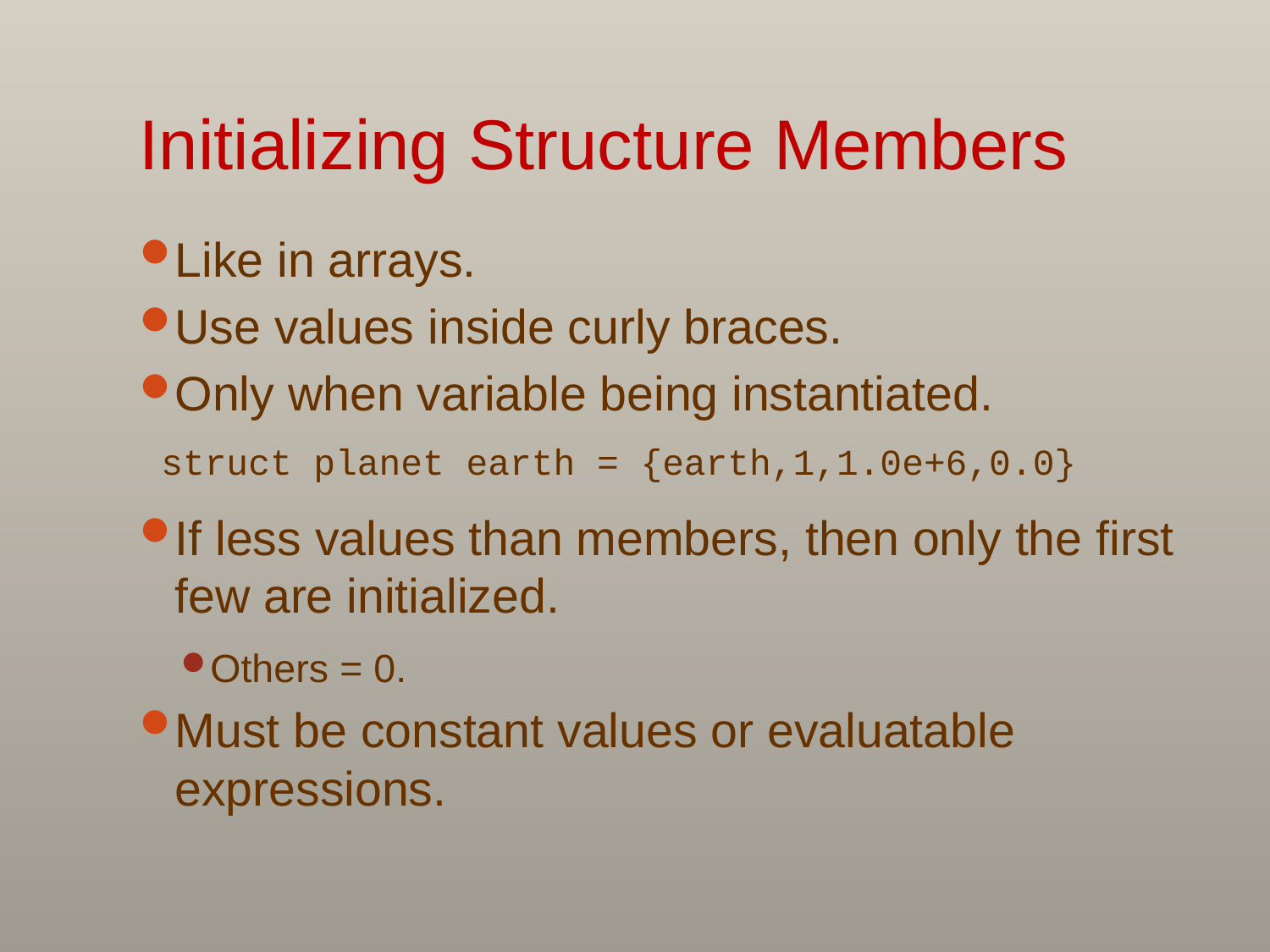

# Initializing Structure Members
Like in arrays.
Use values inside curly braces.
Only when variable being instantiated.
 struct planet earth = {earth,1,1.0e+6,0.0}
If less values than members, then only the first few are initialized.
Others = 0.
Must be constant values or evaluatable expressions.